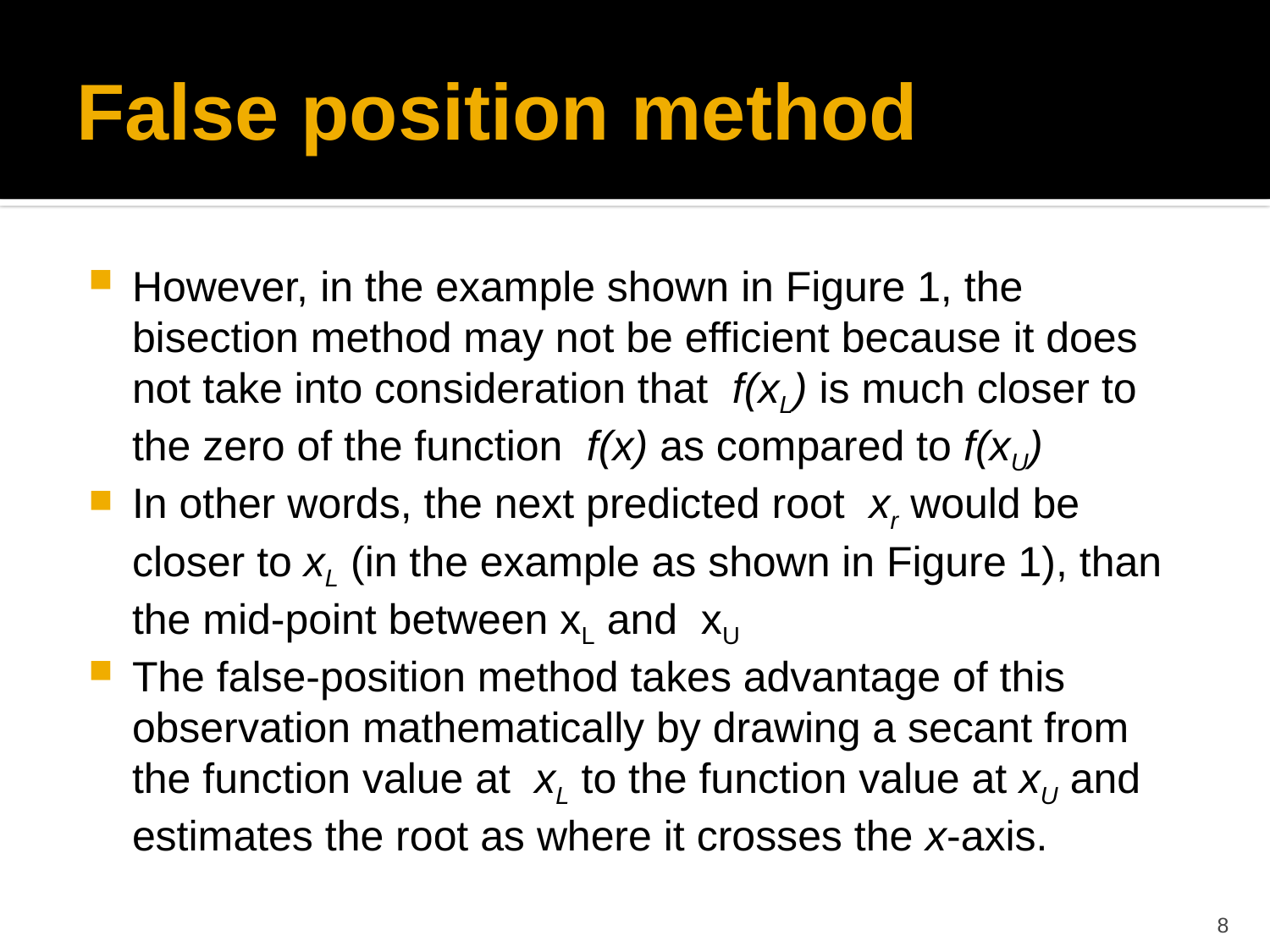

# False position method
However, in the example shown in Figure 1, the bisection method may not be efficient because it does not take into consideration that  f(xL) is much closer to the zero of the function  f(x) as compared to f(xU)
In other words, the next predicted root  xr would be closer to xL (in the example as shown in Figure 1), than the mid-point between xL and  xU
The false-position method takes advantage of this observation mathematically by drawing a secant from the function value at  xL to the function value at xU and estimates the root as where it crosses the x-axis.

8